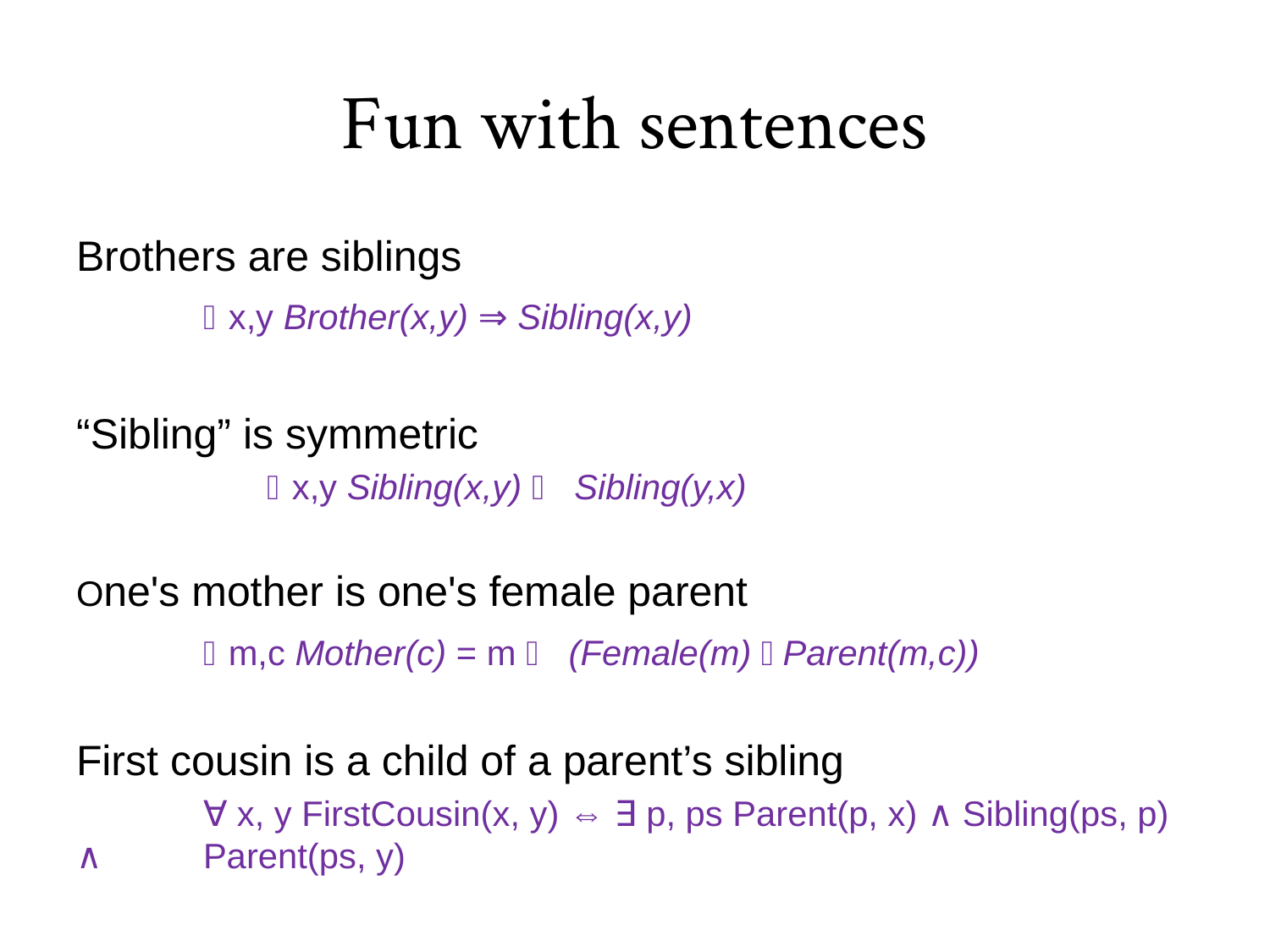

# Fun with sentences
Brothers are siblings
	∀x,y Brother(x,y) ⇒ Sibling(x,y)

“Sibling” is symmetric
	∀x,y Sibling(x,y) ⇔ Sibling(y,x)

One's mother is one's female parent
	∀m,c Mother(c) = m ⇔ (Female(m) ∧ Parent(m,c))

First cousin is a child of a parent’s sibling
	∀ x, y FirstCousin(x, y) ⇔ ∃ p, ps Parent(p, x) ∧ Sibling(ps, p) ∧ 	Parent(ps, y)